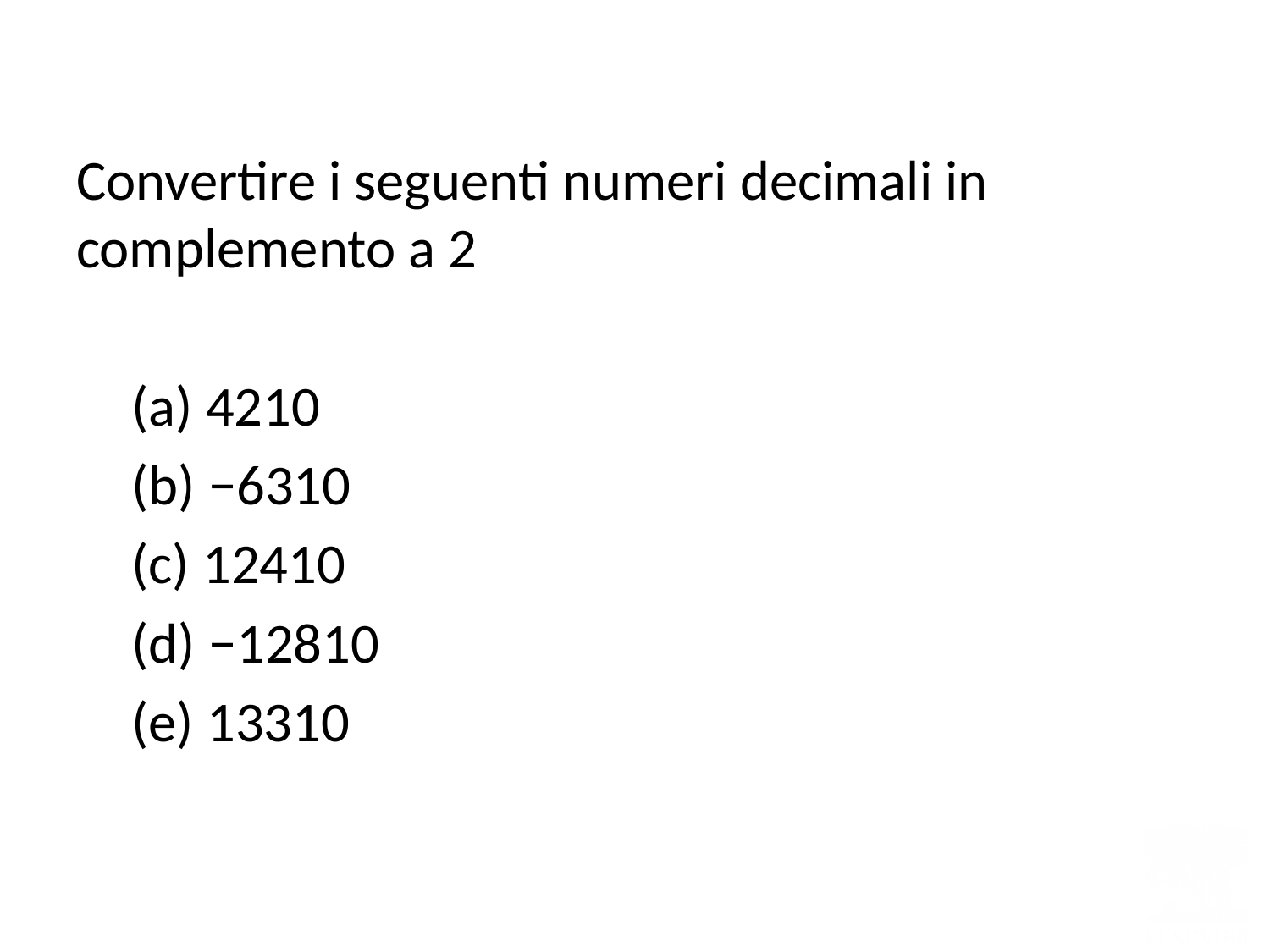

Convertire i seguenti numeri decimali in complemento a 2

(a) 4210
(b) −6310
(c) 12410
(d) −12810
(e) 13310